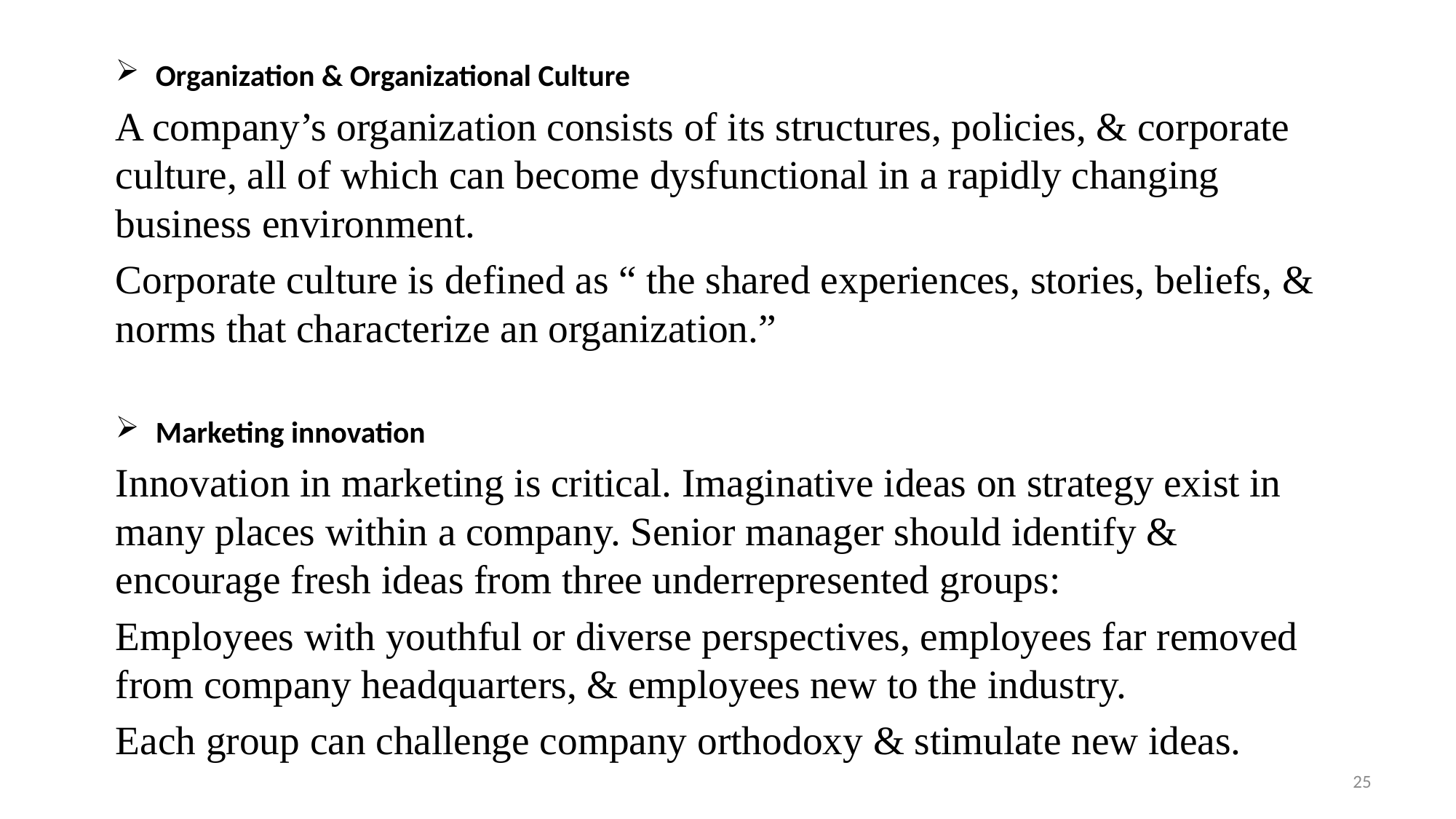

Organization & Organizational Culture
A company’s organization consists of its structures, policies, & corporate culture, all of which can become dysfunctional in a rapidly changing business environment.
Corporate culture is defined as “ the shared experiences, stories, beliefs, & norms that characterize an organization.”

Marketing innovation
Innovation in marketing is critical. Imaginative ideas on strategy exist in many places within a company. Senior manager should identify & encourage fresh ideas from three underrepresented groups:
Employees with youthful or diverse perspectives, employees far removed from company headquarters, & employees new to the industry.
Each group can challenge company orthodoxy & stimulate new ideas.

25